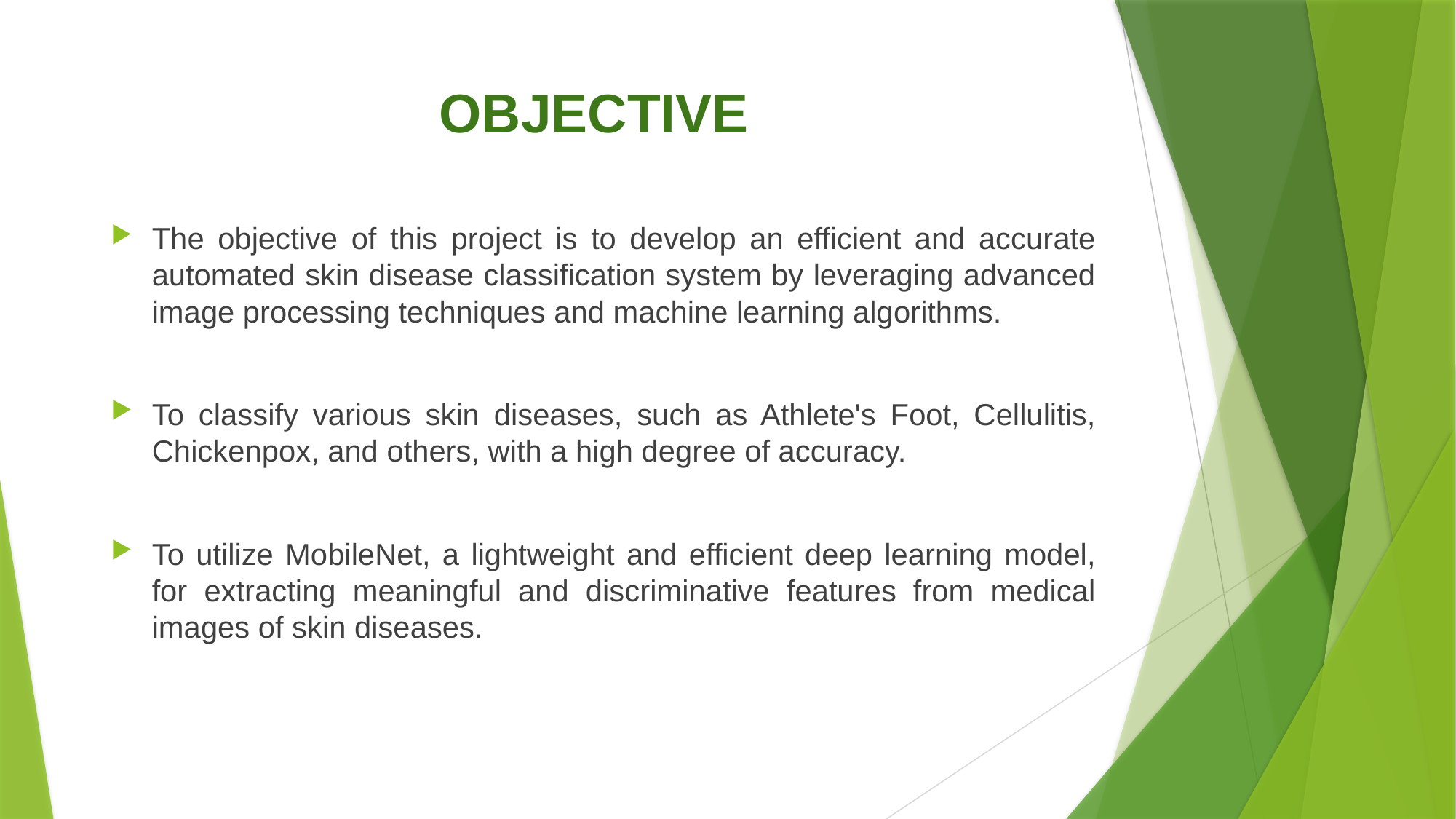

# OBJECTIVE

The objective of this project is to develop an efficient and accurate automated skin disease classification system by leveraging advanced image processing techniques and machine learning algorithms.

To classify various skin diseases, such as Athlete's Foot, Cellulitis, Chickenpox, and others, with a high degree of accuracy.

To utilize MobileNet, a lightweight and efficient deep learning model, for extracting meaningful and discriminative features from medical images of skin diseases.